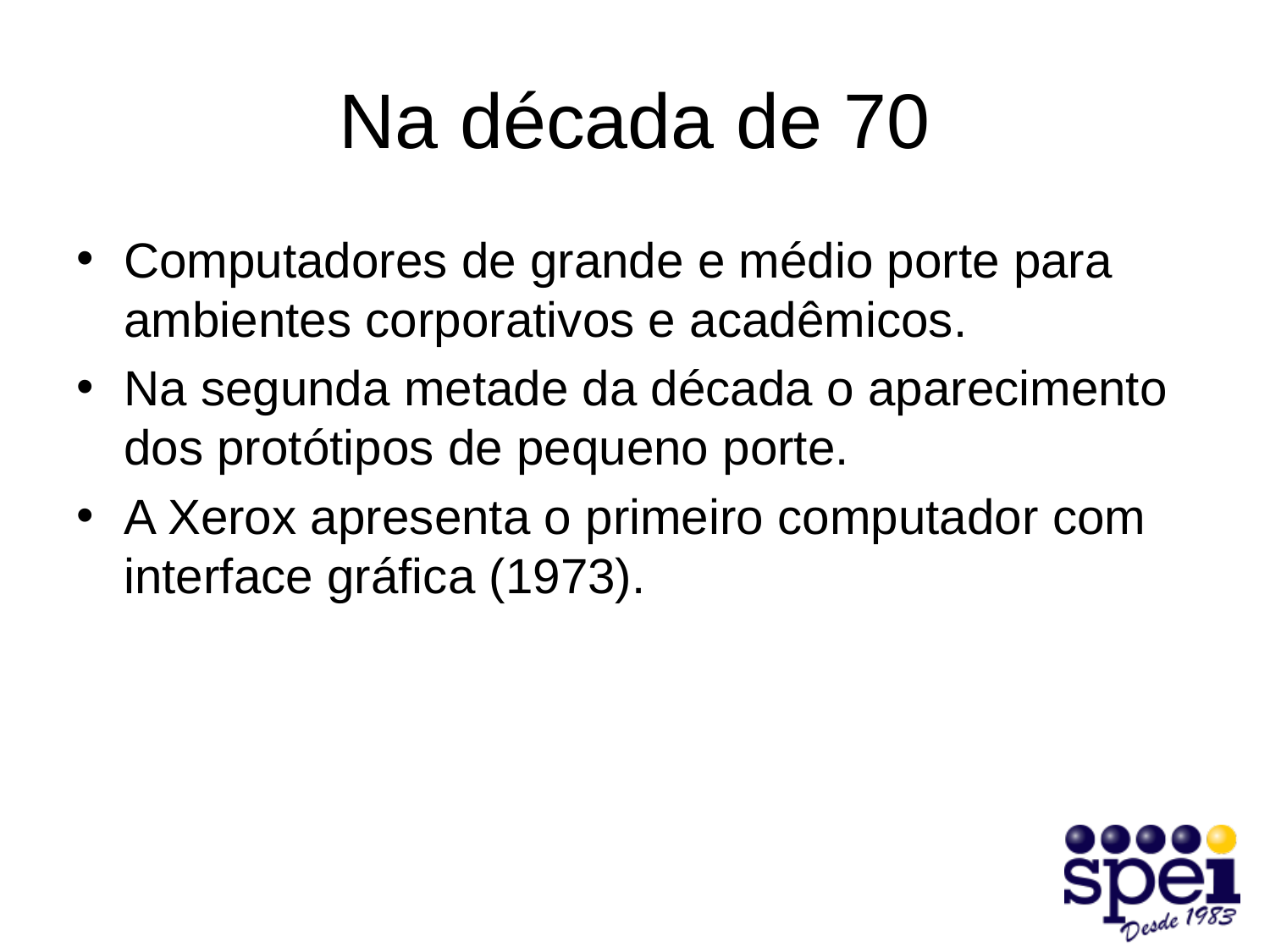

# Na década de 70
Computadores de grande e médio porte para ambientes corporativos e acadêmicos.
Na segunda metade da década o aparecimento dos protótipos de pequeno porte.
A Xerox apresenta o primeiro computador com interface gráfica (1973).